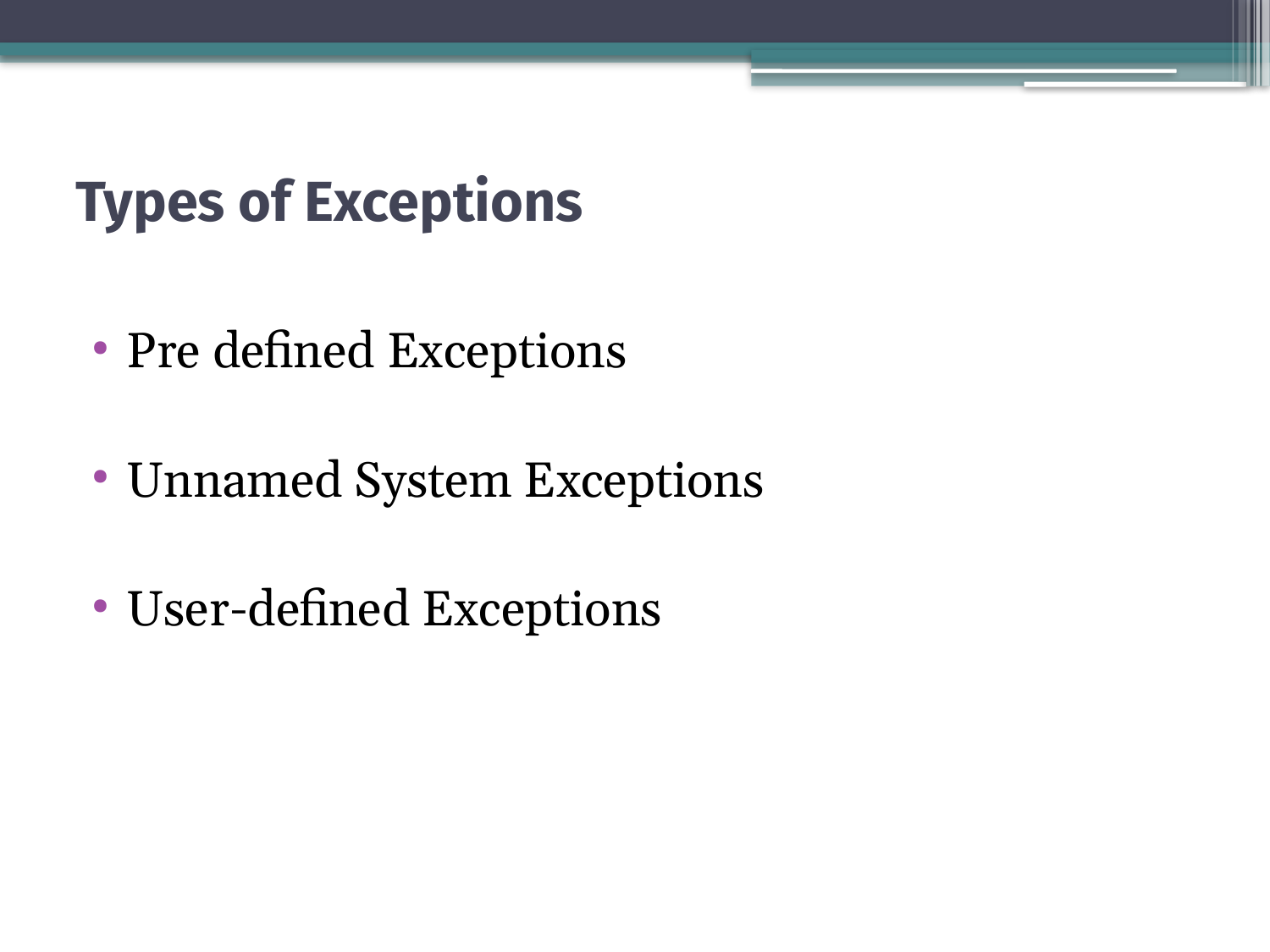

# Types of Exceptions
Pre defined Exceptions

Unnamed System Exceptions

User-defined Exceptions